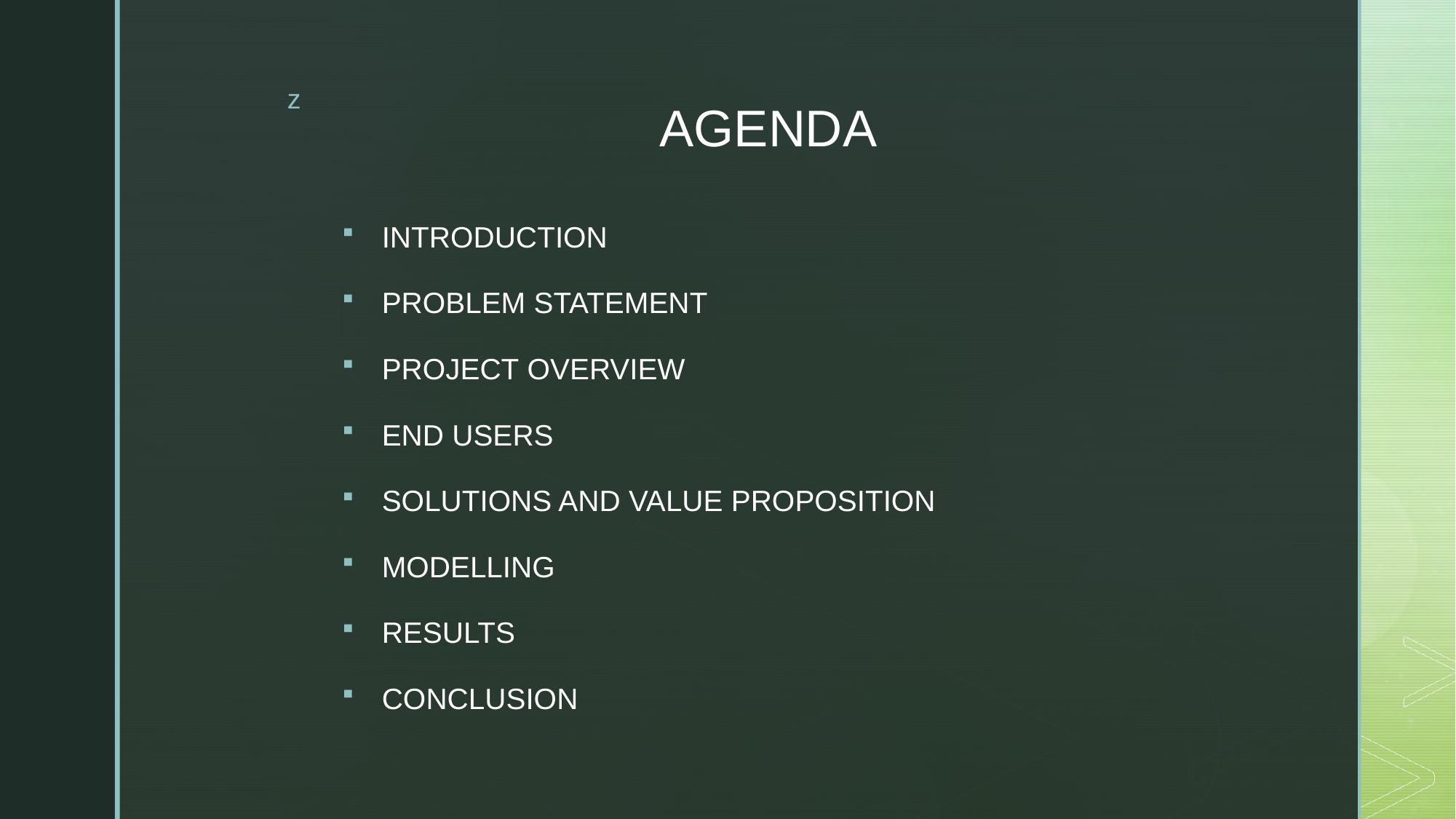

# AGENDA
INTRODUCTION
PROBLEM STATEMENT
PROJECT OVERVIEW
END USERS
SOLUTIONS AND VALUE PROPOSITION
MODELLING
RESULTS
CONCLUSION